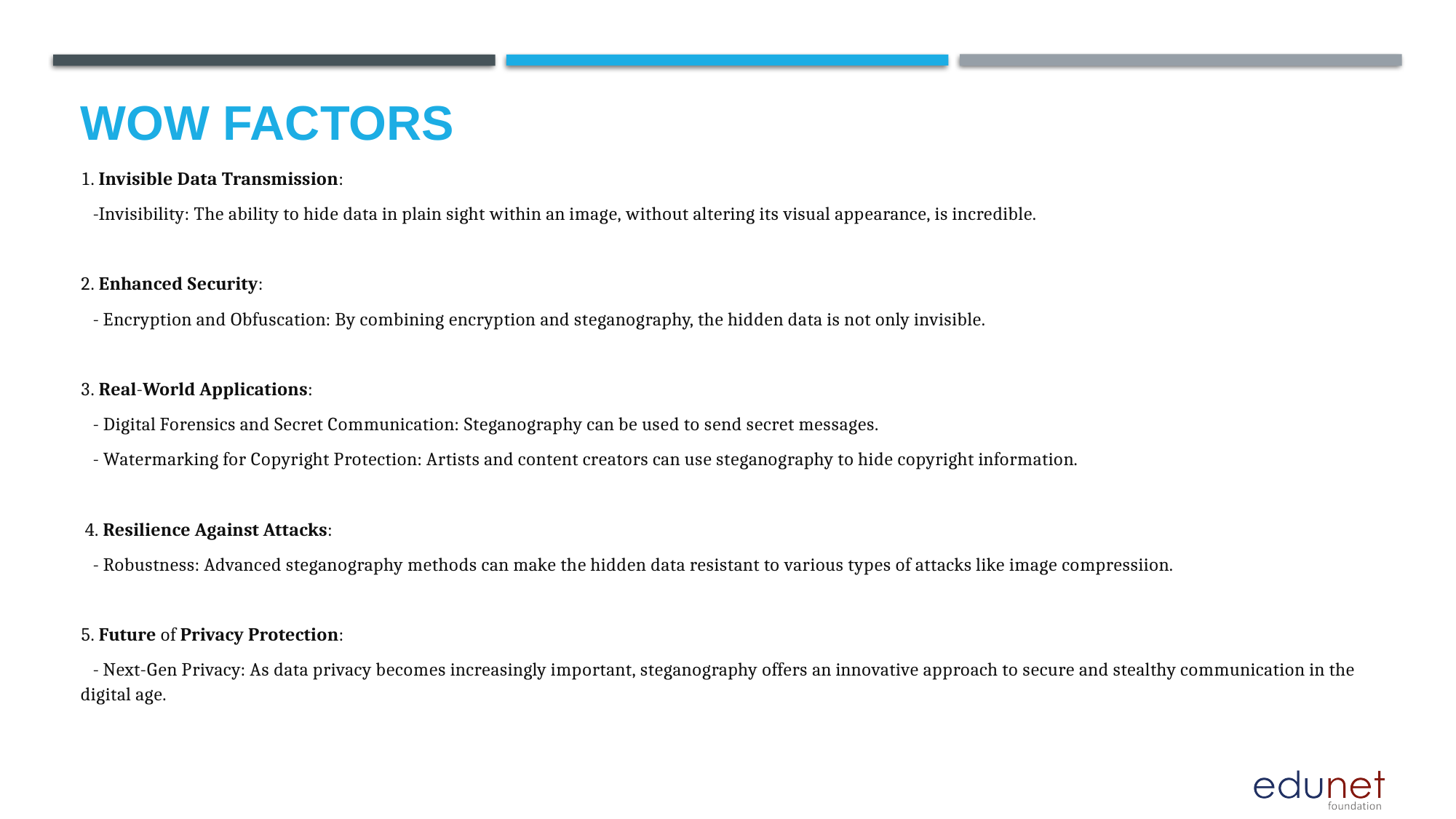

# Wow factors
1. Invisible Data Transmission:
   -Invisibility: The ability to hide data in plain sight within an image, without altering its visual appearance, is incredible.

2. Enhanced Security:
   - Encryption and Obfuscation: By combining encryption and steganography, the hidden data is not only invisible.

3. Real-World Applications:
   - Digital Forensics and Secret Communication: Steganography can be used to send secret messages.
   - Watermarking for Copyright Protection: Artists and content creators can use steganography to hide copyright information.

 4. Resilience Against Attacks:
   - Robustness: Advanced steganography methods can make the hidden data resistant to various types of attacks like image compressiion.

5. Future of Privacy Protection:
   - Next-Gen Privacy: As data privacy becomes increasingly important, steganography offers an innovative approach to secure and stealthy communication in the digital age.